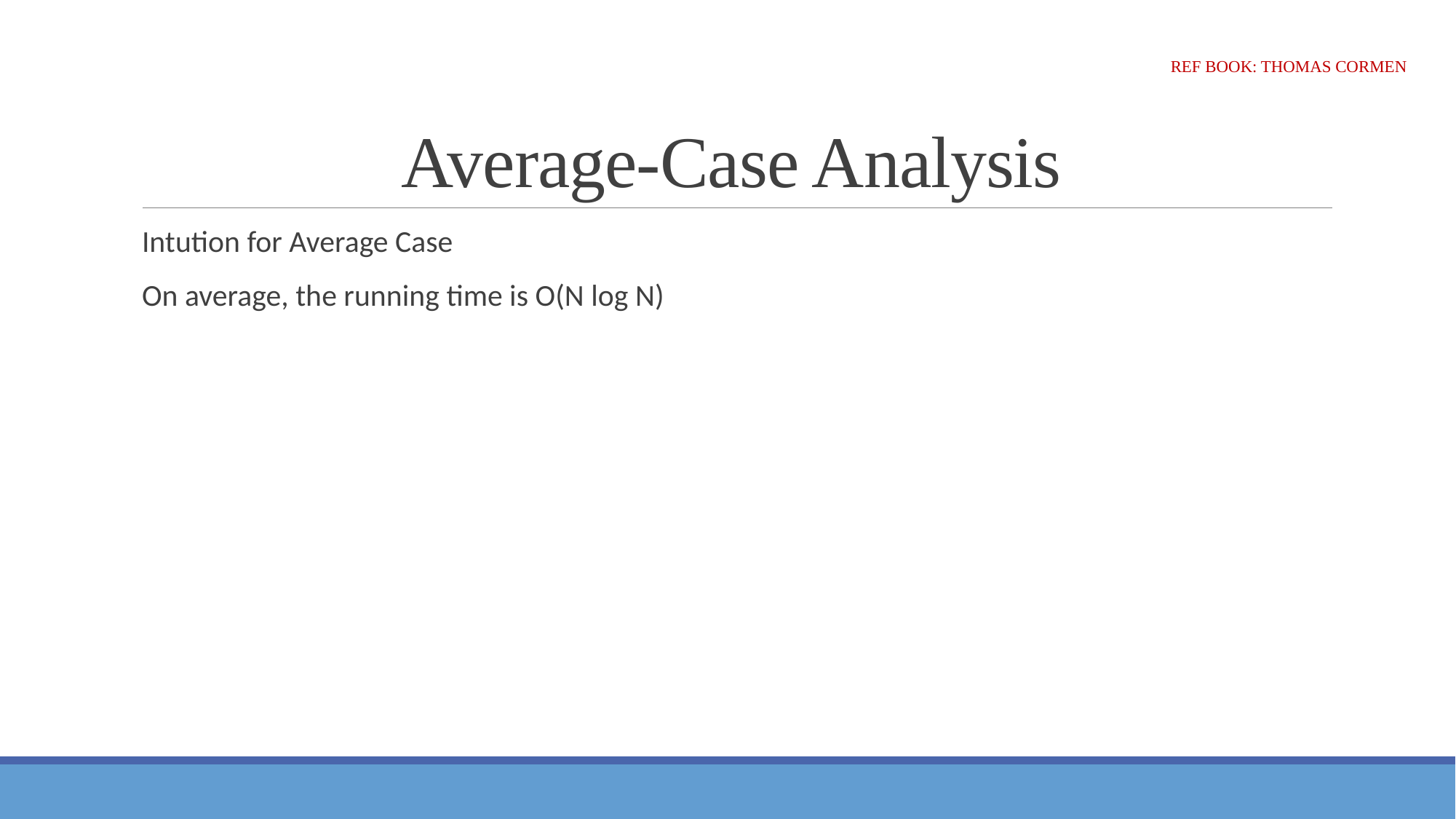

# Average-Case Analysis
Ref Book: Thomas Cormen
Intution for Average Case
On average, the running time is O(N log N)